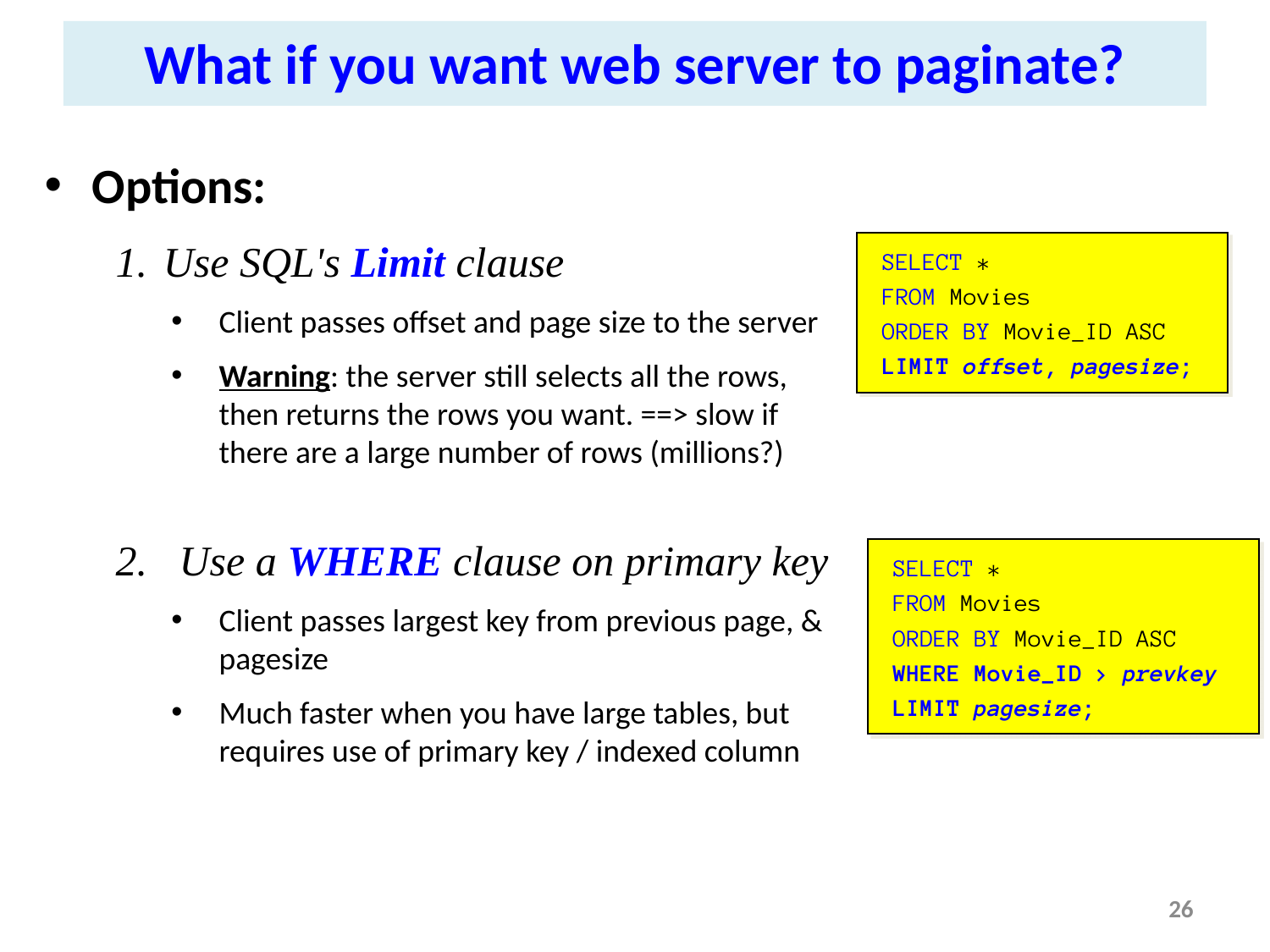

What if you want web server to paginate?
Options:
Use SQL's Limit clause
Client passes offset and page size to the server
Warning: the server still selects all the rows, then returns the rows you want. ==> slow if there are a large number of rows (millions?)
Use a WHERE clause on primary key
Client passes largest key from previous page, & pagesize
Much faster when you have large tables, but requires use of primary key / indexed column
SELECT *
FROM Movies
ORDER BY Movie_ID ASC
LIMIT offset, pagesize;
SELECT *
FROM Movies
ORDER BY Movie_ID ASC
WHERE Movie_ID > prevkey
LIMIT pagesize;
26